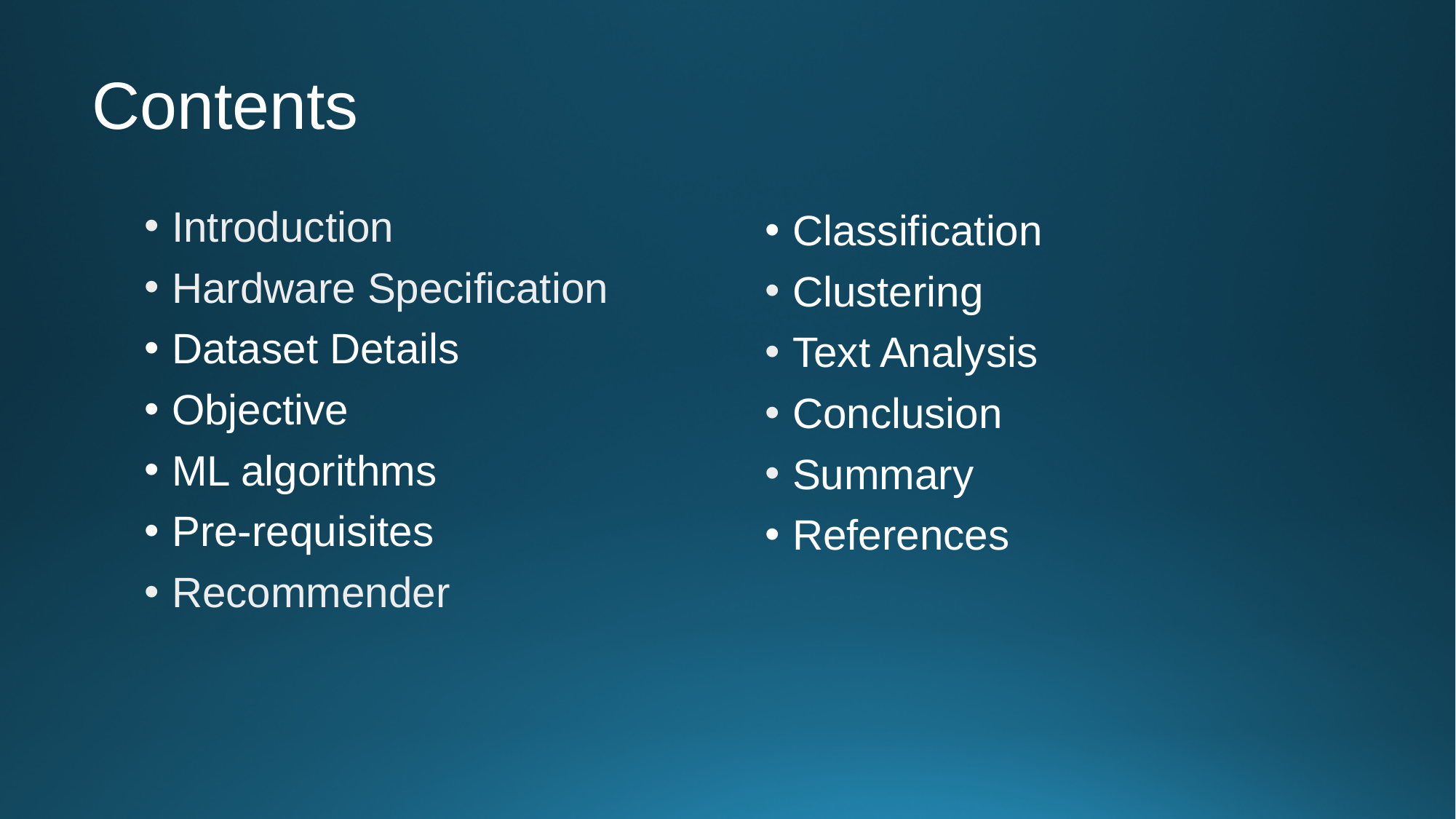

# Contents
Introduction
Hardware Specification
Dataset Details
Objective
ML algorithms
Pre-requisites
Recommender

Classification
Clustering
Text Analysis
Conclusion
Summary
References